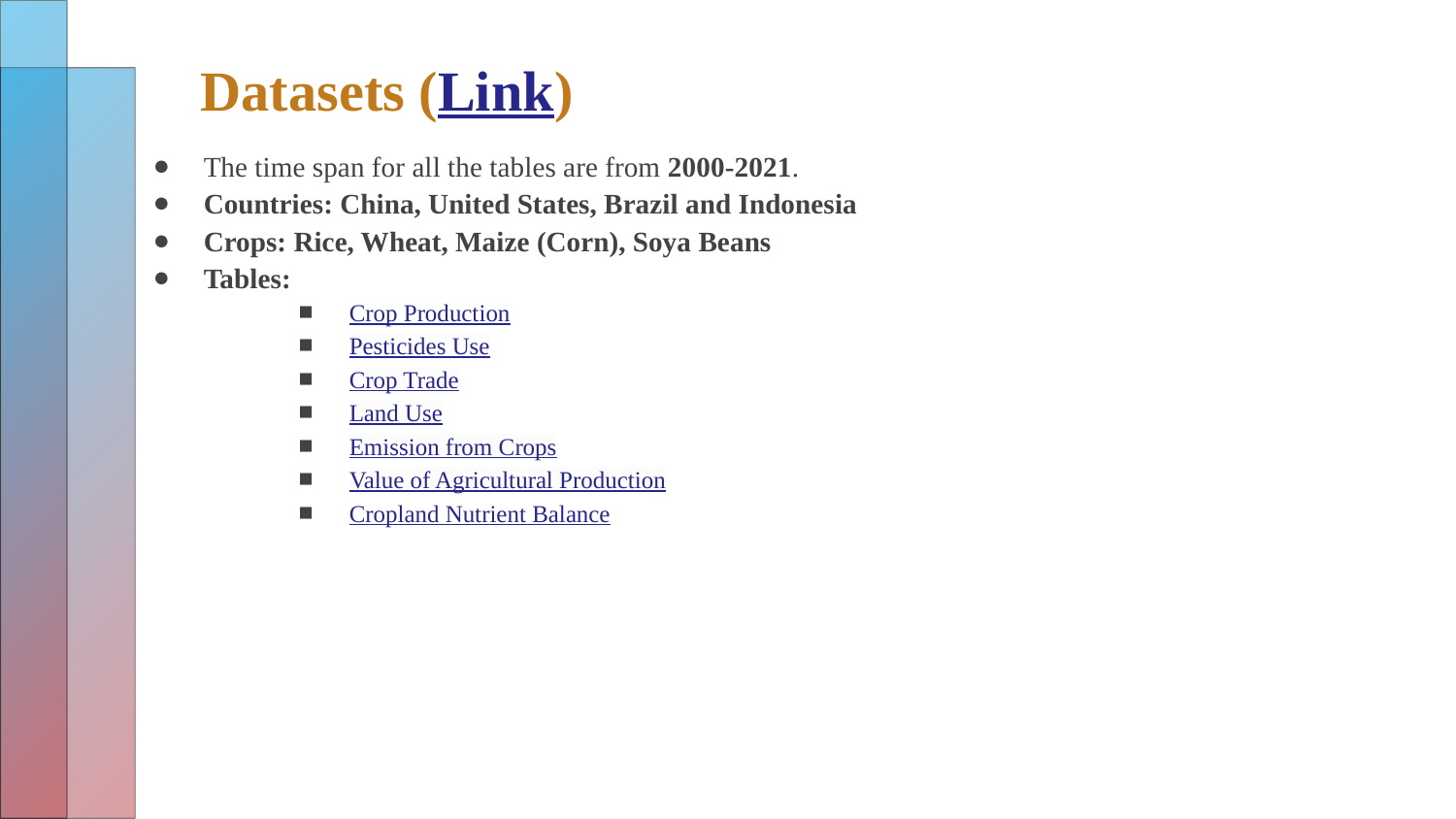

# Datasets (Link)
The time span for all the tables are from 2000-2021.
Countries: China, United States, Brazil and Indonesia
Crops: Rice, Wheat, Maize (Corn), Soya Beans
Tables:
Crop Production
Pesticides Use
Crop Trade
Land Use
Emission from Crops
Value of Agricultural Production
Cropland Nutrient Balance